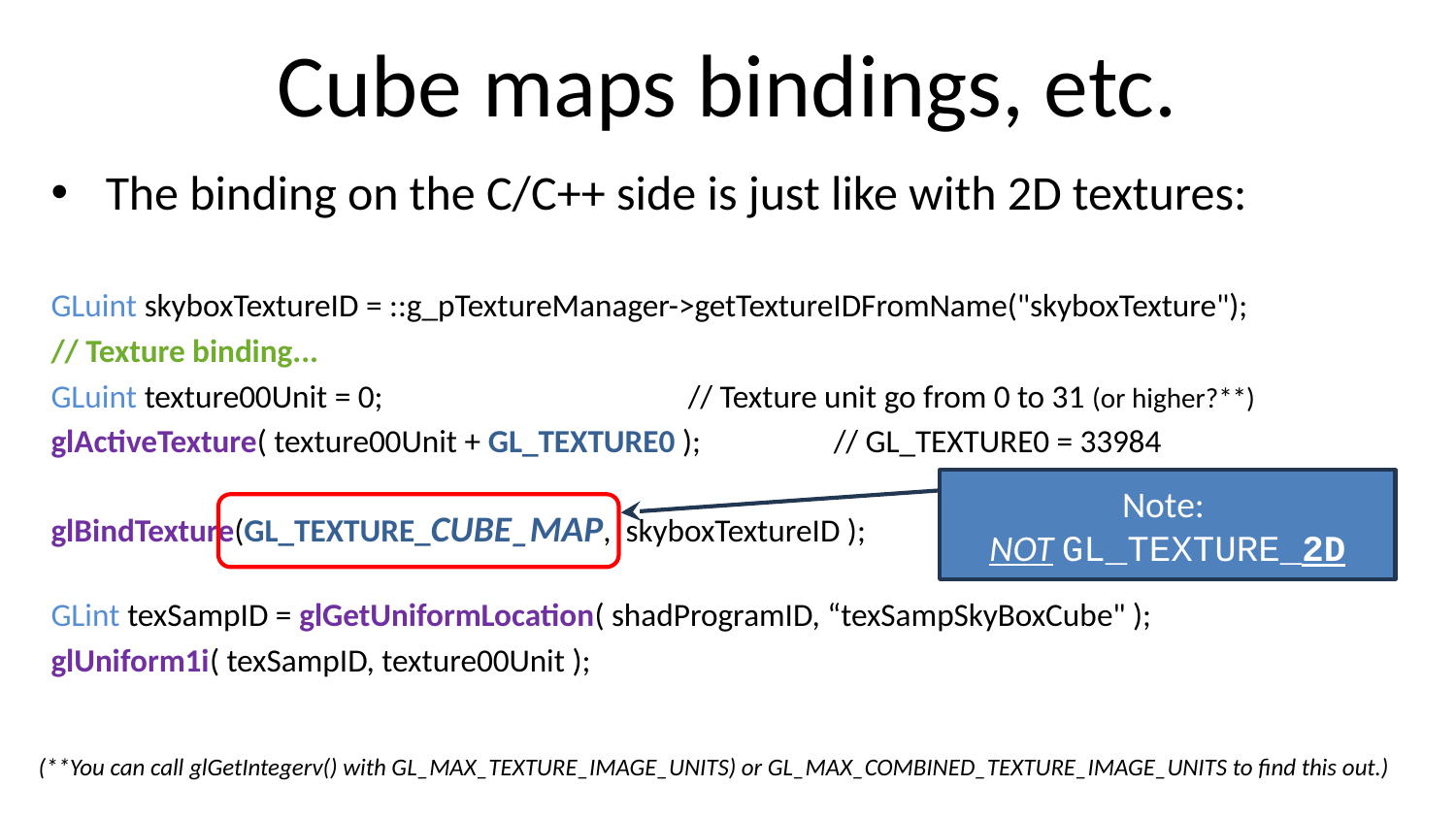

# Cube maps bindings, etc.
The binding on the C/C++ side is just like with 2D textures:
GLuint skyboxTextureID = ::g_pTextureManager->getTextureIDFromName("skyboxTexture");
// Texture binding...
GLuint texture00Unit = 0;			// Texture unit go from 0 to 31 (or higher?**)
glActiveTexture( texture00Unit + GL_TEXTURE0 );	// GL_TEXTURE0 = 33984
glBindTexture(GL_TEXTURE_CUBE_MAP,  skyboxTextureID );
GLint texSampID = glGetUniformLocation( shadProgramID, “texSampSkyBoxCube" );
glUniform1i( texSampID, texture00Unit );

Note:
NOT GL_TEXTURE_2D

(**You can call glGetIntegerv() with GL_MAX_TEXTURE_IMAGE_UNITS) or GL_MAX_COMBINED_TEXTURE_IMAGE_UNITS to find this out.)